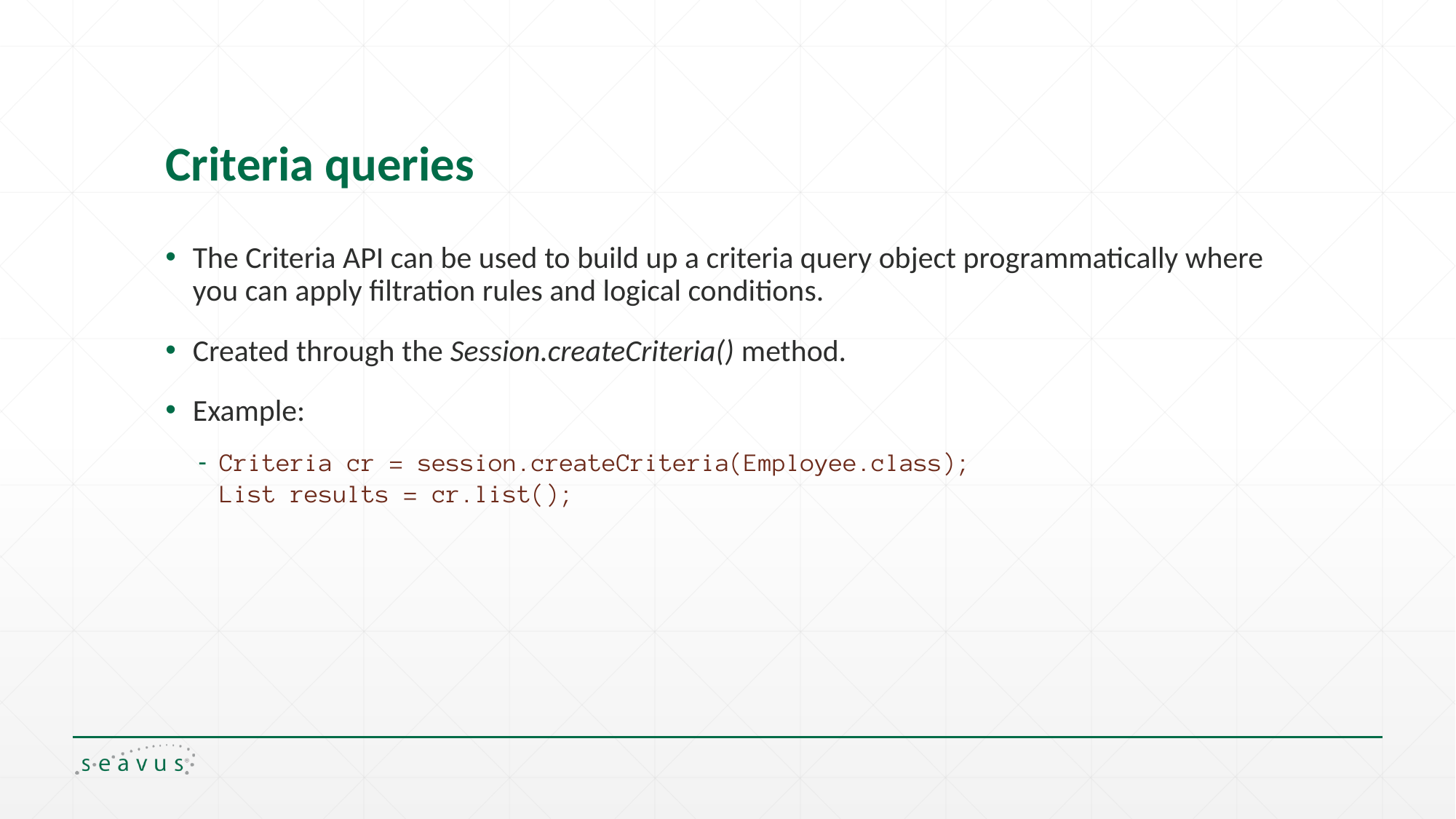

# Criteria queries
The Criteria API can be used to build up a criteria query object programmatically where you can apply filtration rules and logical conditions.
Created through the Session.createCriteria() method.
Example:
Criteria cr = session.createCriteria(Employee.class);
List results = cr.list();